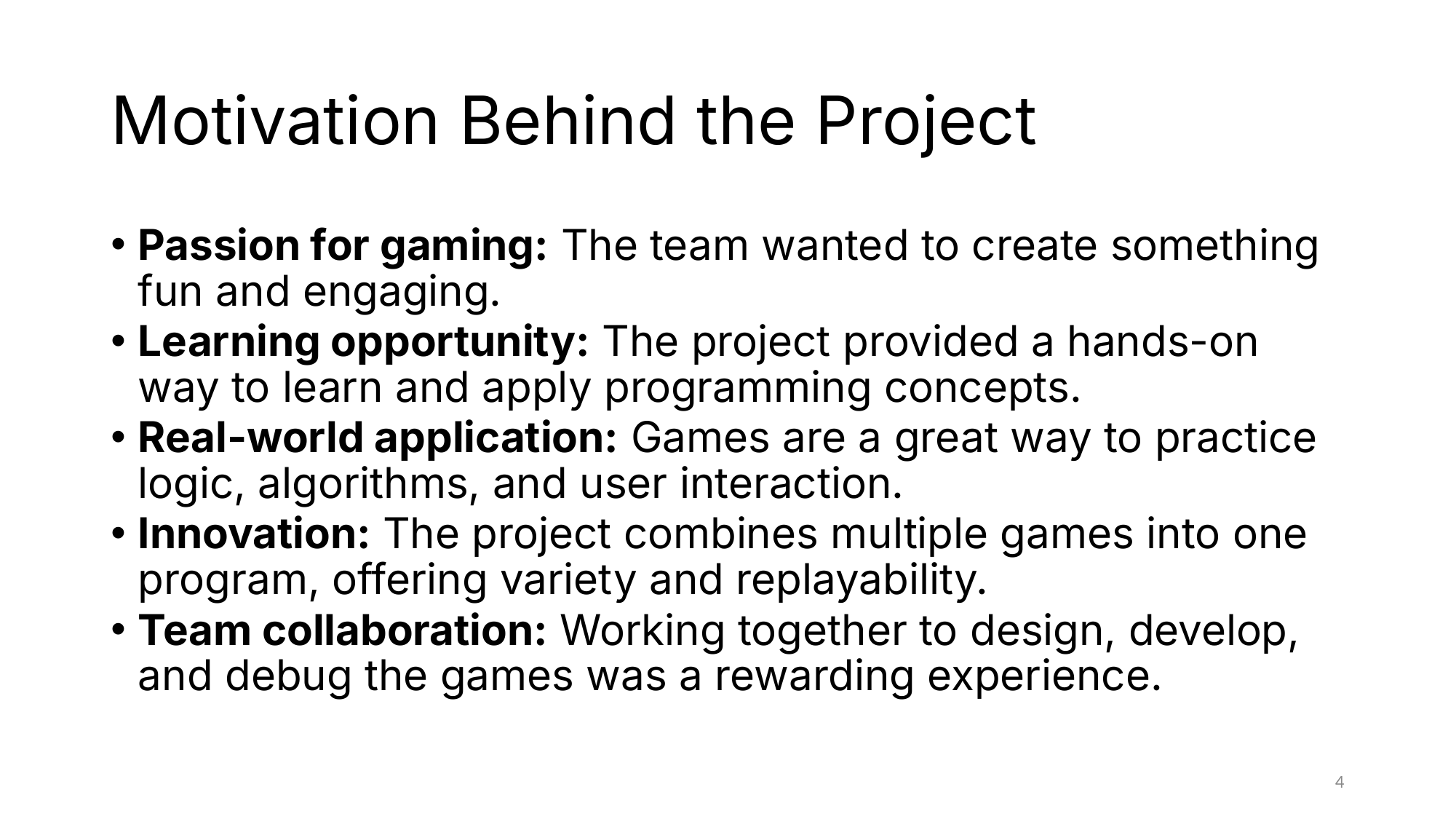

# Motivation Behind the Project
Passion for gaming: The team wanted to create something fun and engaging.
Learning opportunity: The project provided a hands-on way to learn and apply programming concepts.
Real-world application: Games are a great way to practice logic, algorithms, and user interaction.
Innovation: The project combines multiple games into one program, offering variety and replayability.
Team collaboration: Working together to design, develop, and debug the games was a rewarding experience.

4